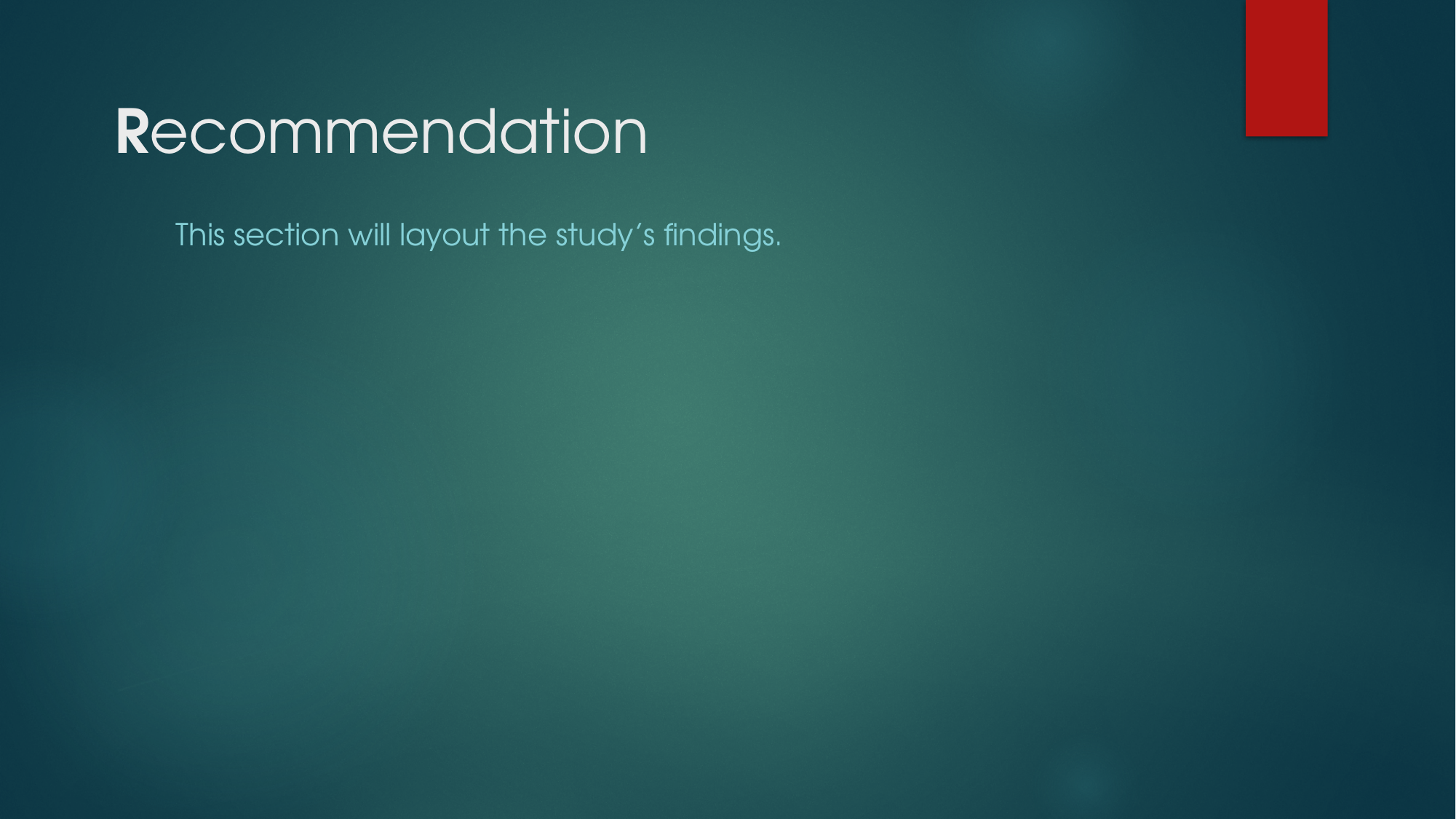

# Recommendation
This section will layout the study’s findings.